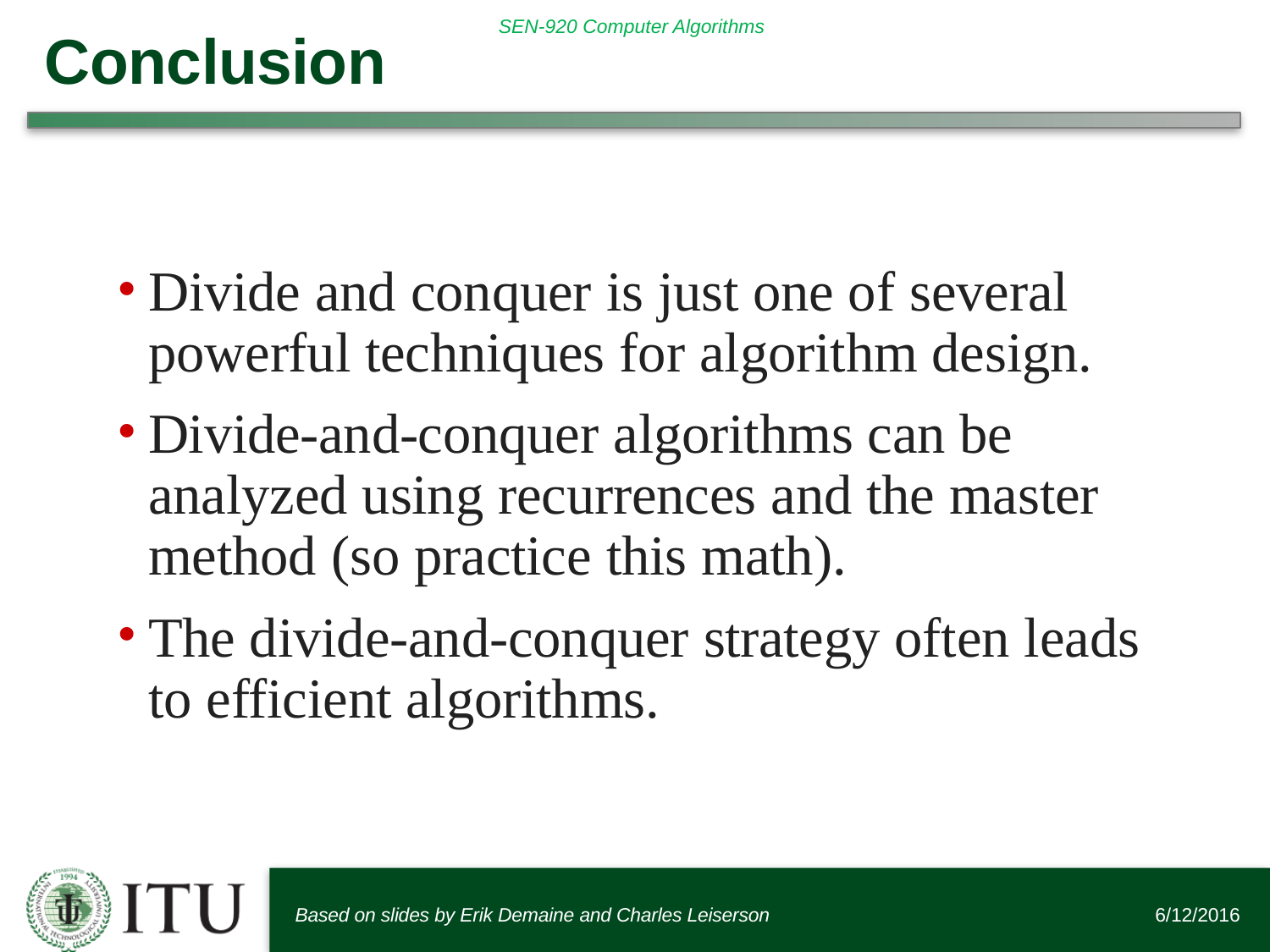

# Conclusion

Divide and conquer is just one of several powerful techniques for algorithm design.
Divide-and-conquer algorithms can be analyzed using recurrences and the master method (so practice this math).
The divide-and-conquer strategy often leads to efficient algorithms.
Based on slides by Erik Demaine and Charles Leiserson
6/12/2016